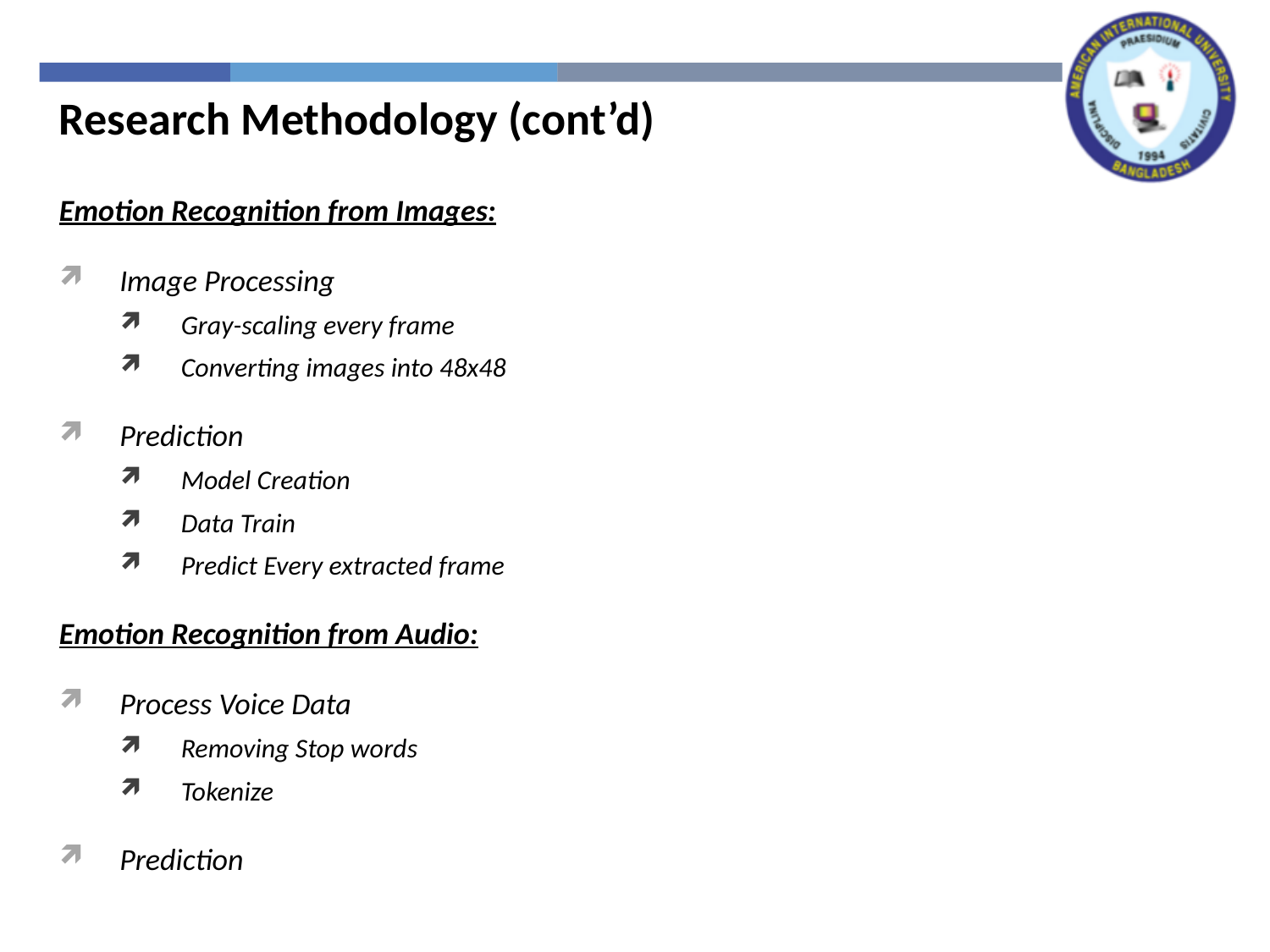

Research Methodology (cont’d)

Emotion Recognition from Images:
Image Processing
Gray-scaling every frame
Converting images into 48x48
Prediction
Model Creation
Data Train
Predict Every extracted frame
Emotion Recognition from Audio:
Process Voice Data
Removing Stop words
Tokenize
Prediction